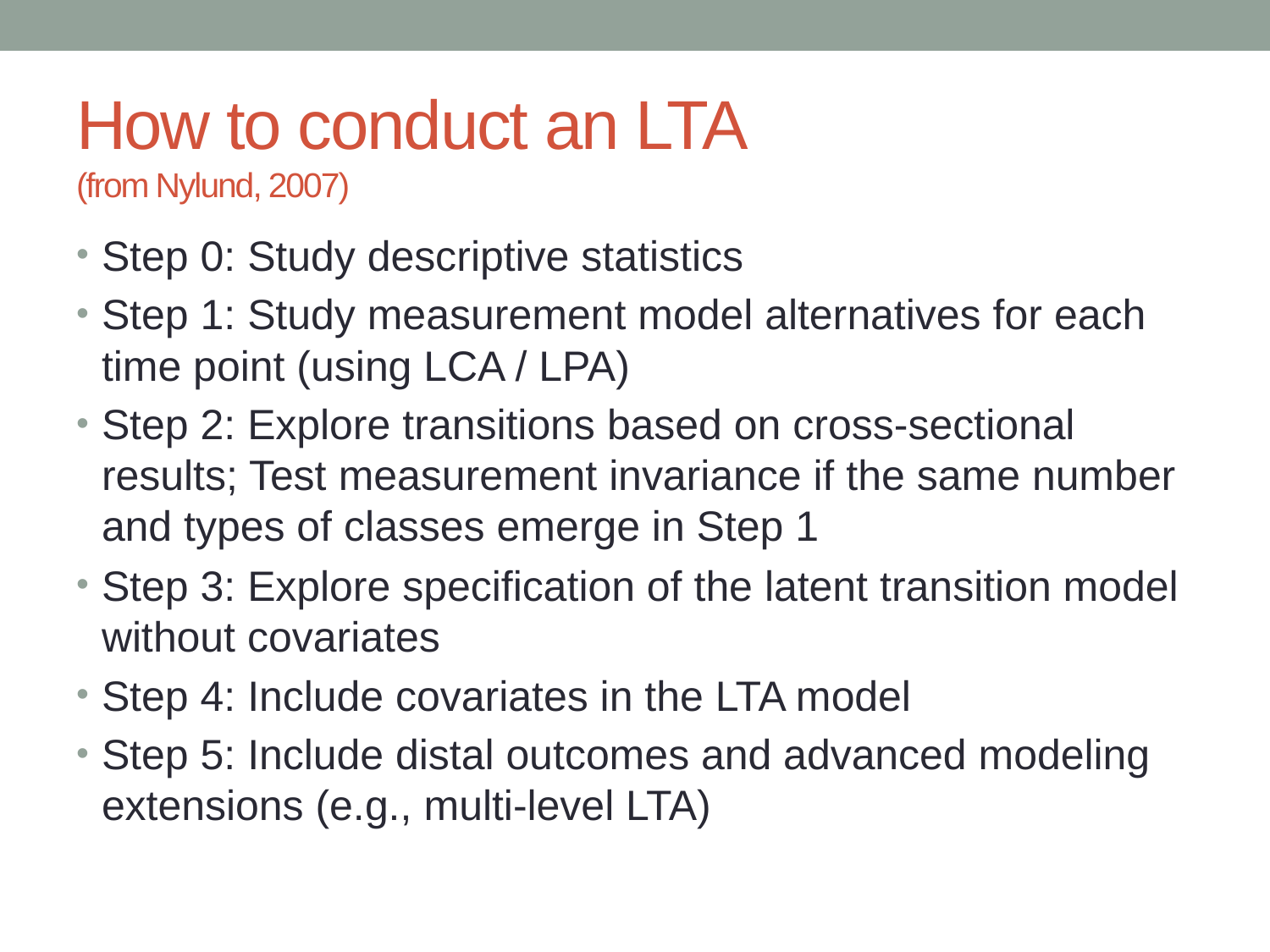

# How to conduct an LTA (from Nylund, 2007)
Step 0: Study descriptive statistics
Step 1: Study measurement model alternatives for each time point (using LCA / LPA)
Step 2: Explore transitions based on cross-sectional results; Test measurement invariance if the same number and types of classes emerge in Step 1
Step 3: Explore specification of the latent transition model without covariates
Step 4: Include covariates in the LTA model
Step 5: Include distal outcomes and advanced modeling extensions (e.g., multi-level LTA)